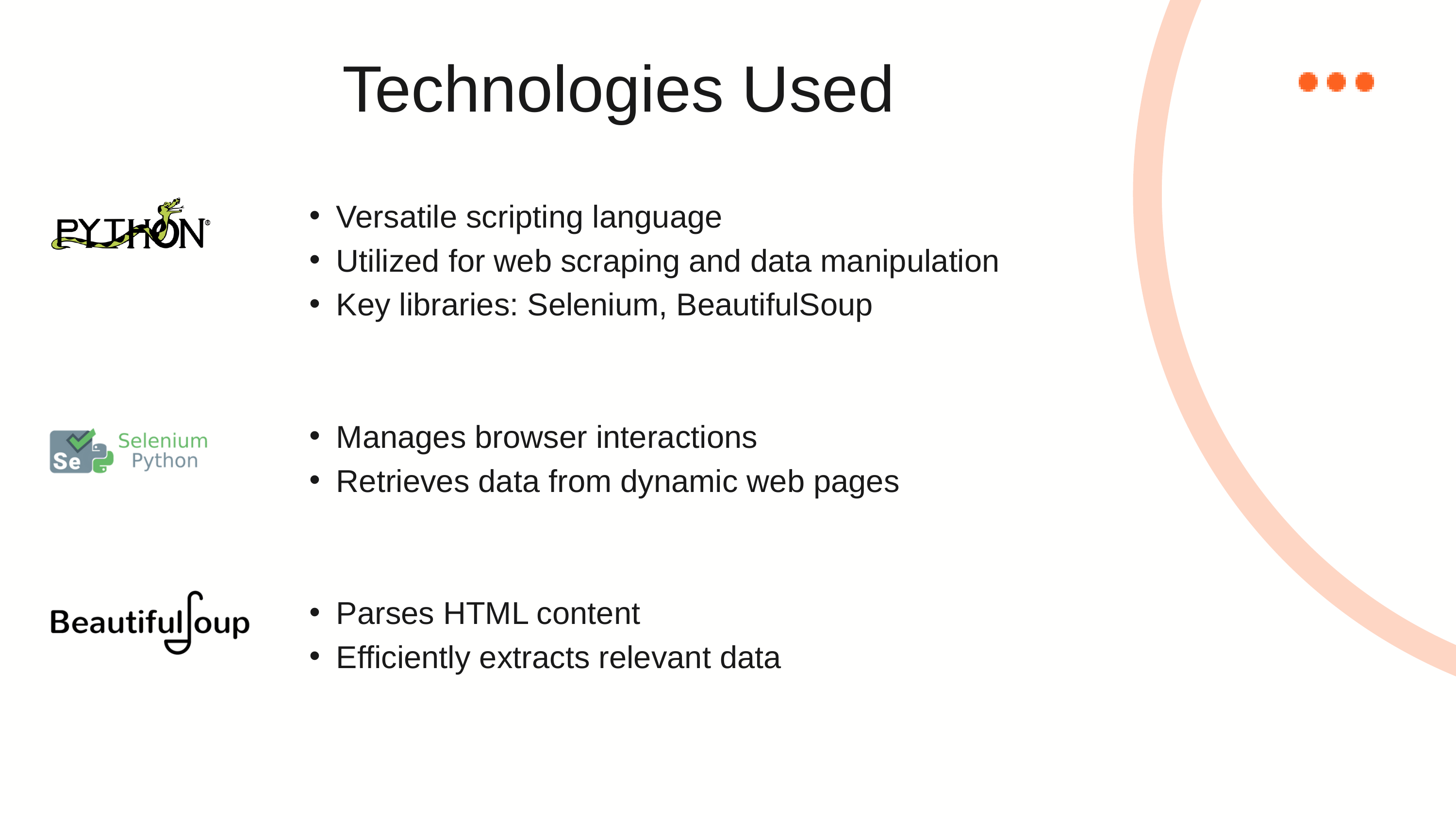

Technologies Used

Versatile scripting language
Utilized for web scraping and data manipulation
Key libraries: Selenium, BeautifulSoup

Manages browser interactions
Retrieves data from dynamic web pages

Parses HTML content
Efficiently extracts relevant data